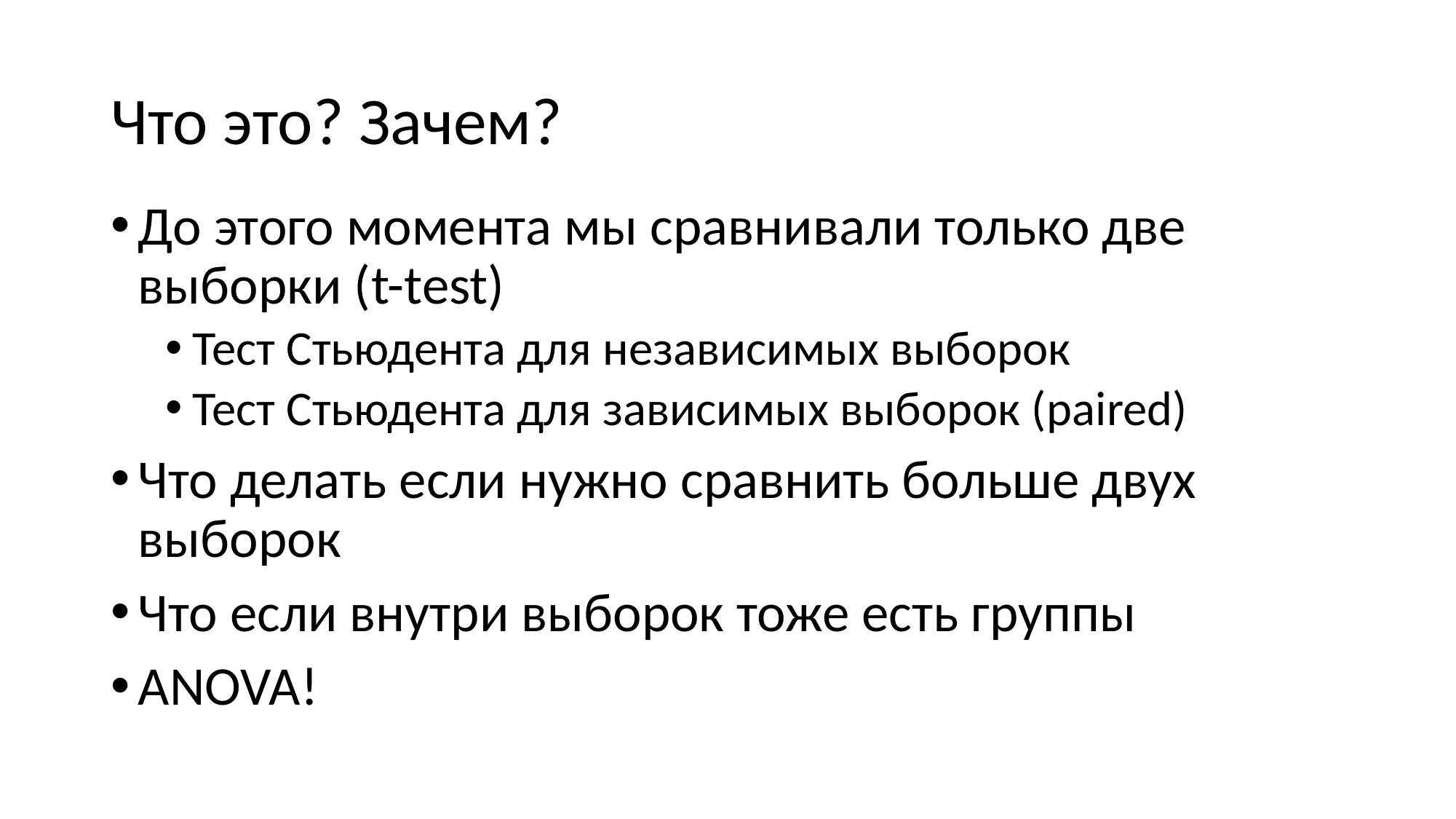

# Что это? Зачем?
До этого момента мы сравнивали только две выборки (t-test)
Тест Стьюдента для независимых выборок
Тест Стьюдента для зависимых выборок (paired)
Что делать если нужно сравнить больше двух выборок
Что если внутри выборок тоже есть группы
ANOVA!